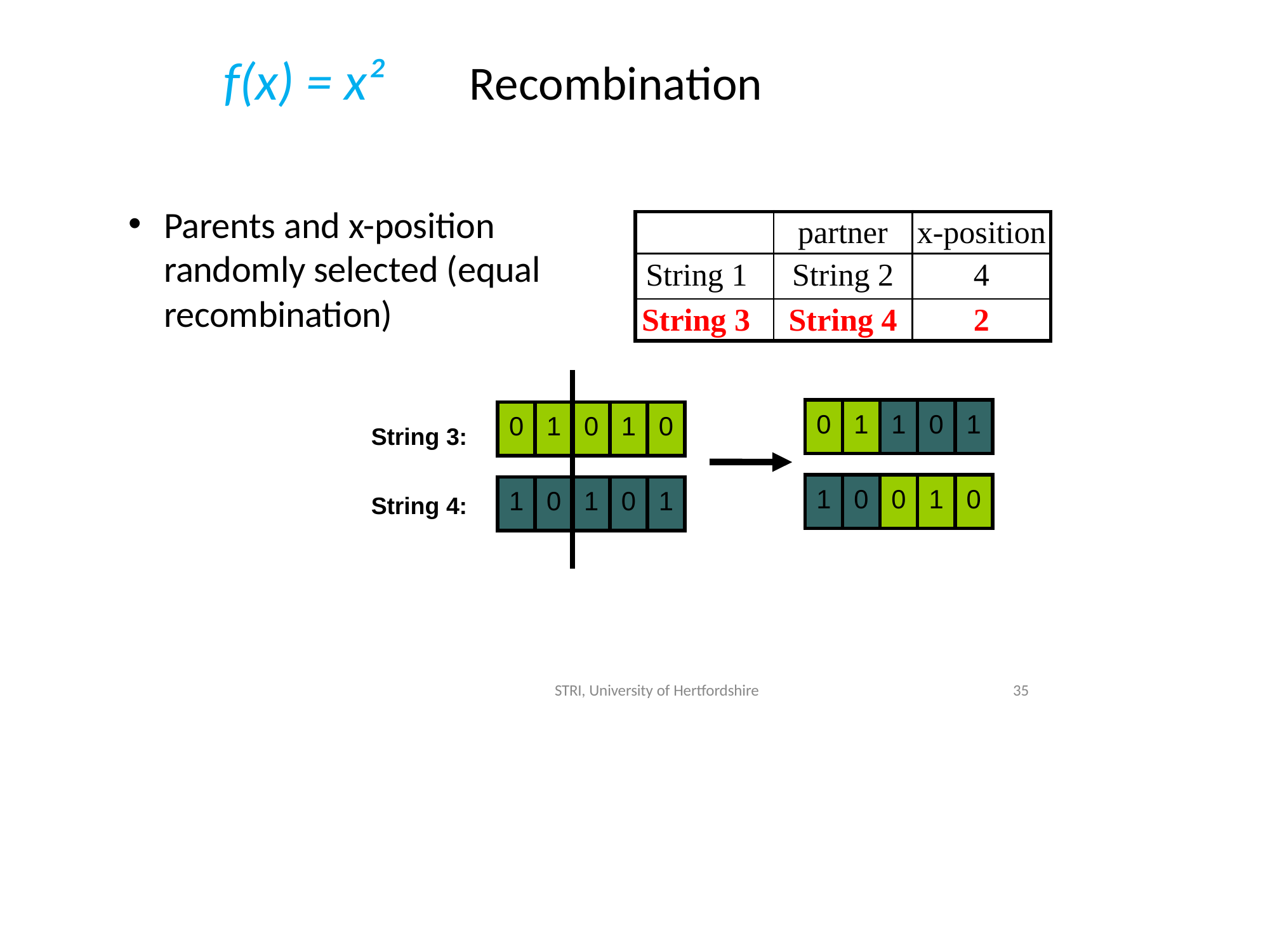

# f(x) = x²
Recombination
Parents and x-position  randomly selected (equal  recombination)
|  | partner | x-position |
| --- | --- | --- |
| String 1 | String 2 | 4 |
| String 3 | String 4 | 2 |
|  |  |  |  |  |
| --- | --- | --- | --- | --- |
| 0 | 1 | 0 | 1 | 0 |
|  |  |  |  |  |
| 1 | 0 | 1 | 0 | 1 |
|  |  |  |  |  |
| 0 | 1 | 1 | 0 | 1 |
| --- | --- | --- | --- | --- |
String 3:

String 4:

| 1 | 0 | 0 | 1 | 0 |
| --- | --- | --- | --- | --- |
35
STRI, University of Hertfordshire